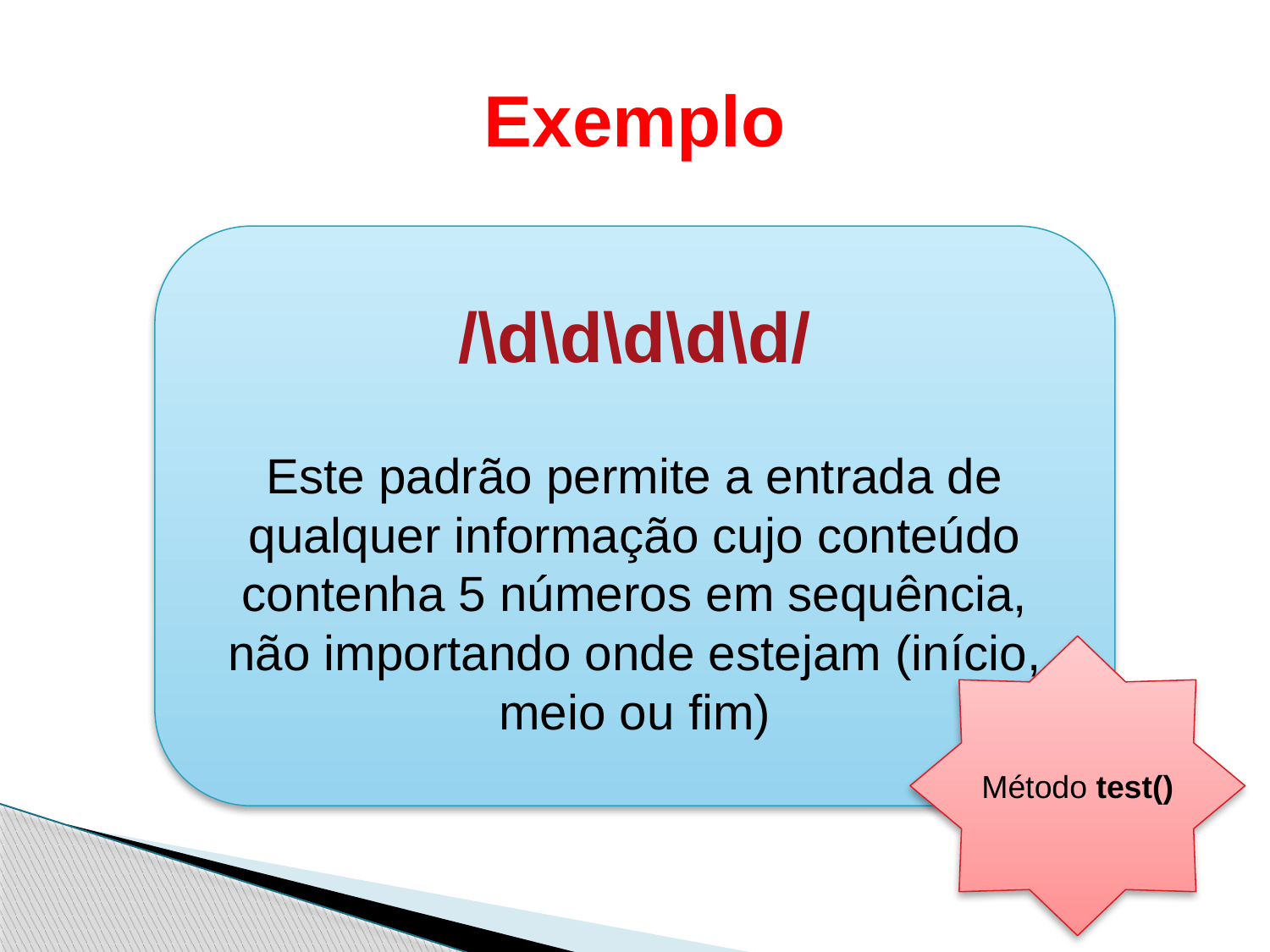

# Exemplo
/\d\d\d\d\d/

Este padrão permite a entrada de qualquer informação cujo conteúdo contenha 5 números em sequência, não importando onde estejam (início, meio ou fim)
Método test()